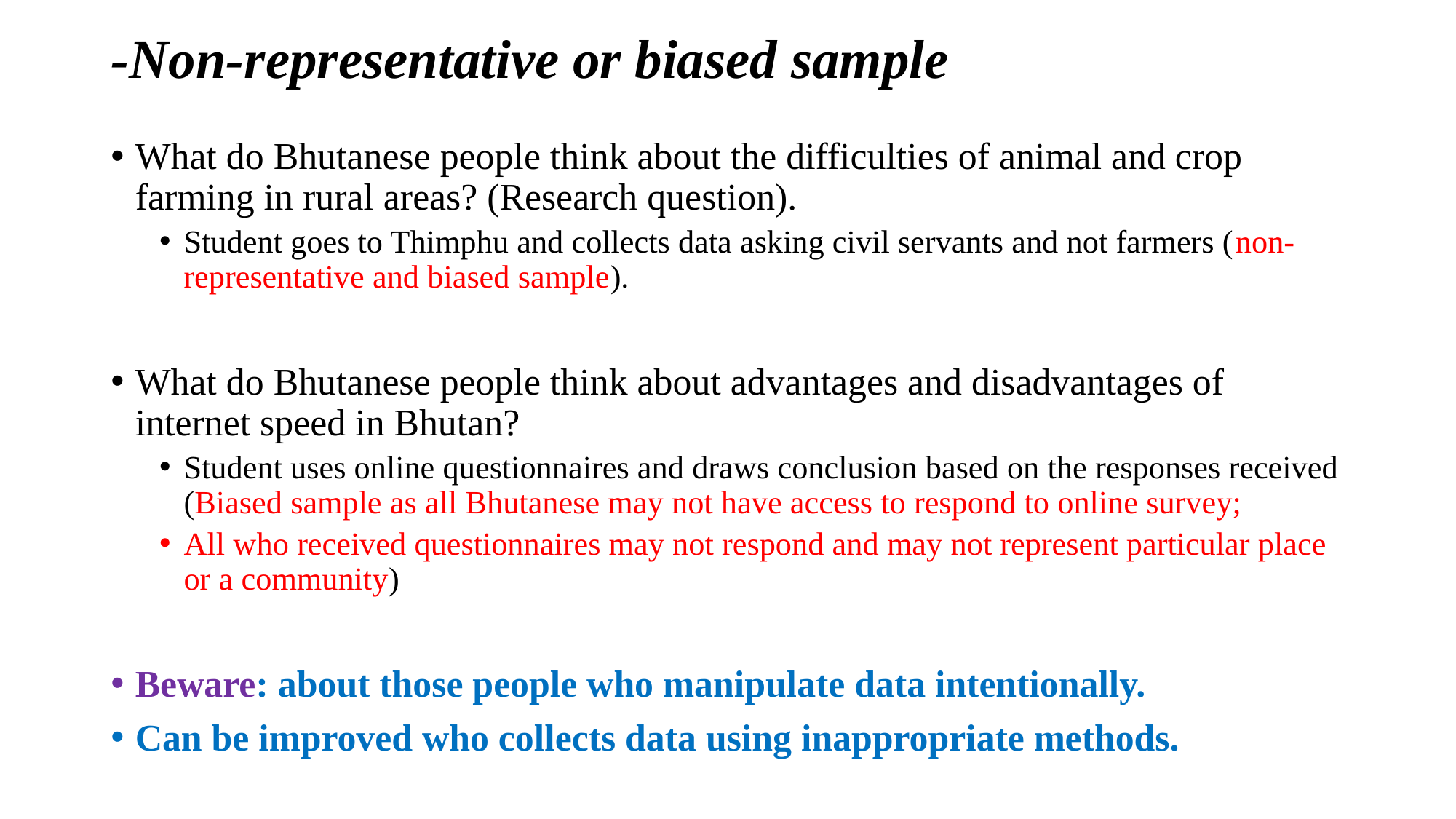

# -Non-representative or biased sample
What do Bhutanese people think about the difficulties of animal and crop farming in rural areas? (Research question).
Student goes to Thimphu and collects data asking civil servants and not farmers (non-representative and biased sample).

What do Bhutanese people think about advantages and disadvantages of internet speed in Bhutan?
Student uses online questionnaires and draws conclusion based on the responses received (Biased sample as all Bhutanese may not have access to respond to online survey;
All who received questionnaires may not respond and may not represent particular place or a community)

Beware: about those people who manipulate data intentionally.
Can be improved who collects data using inappropriate methods.